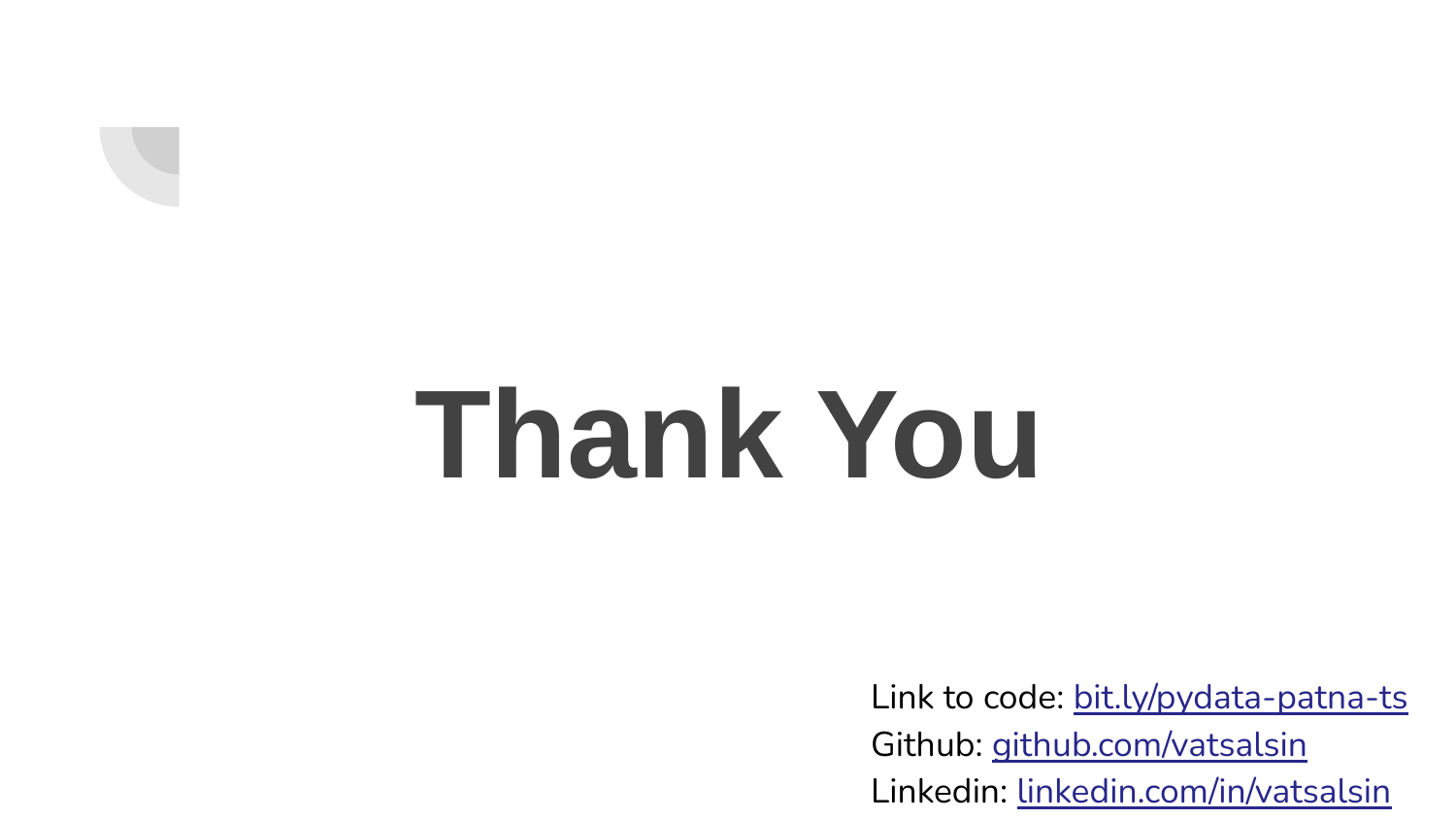

# Thank You
Link to code: bit.ly/pydata-patna-ts
Github: github.com/vatsalsin
Linkedin: linkedin.com/in/vatsalsin